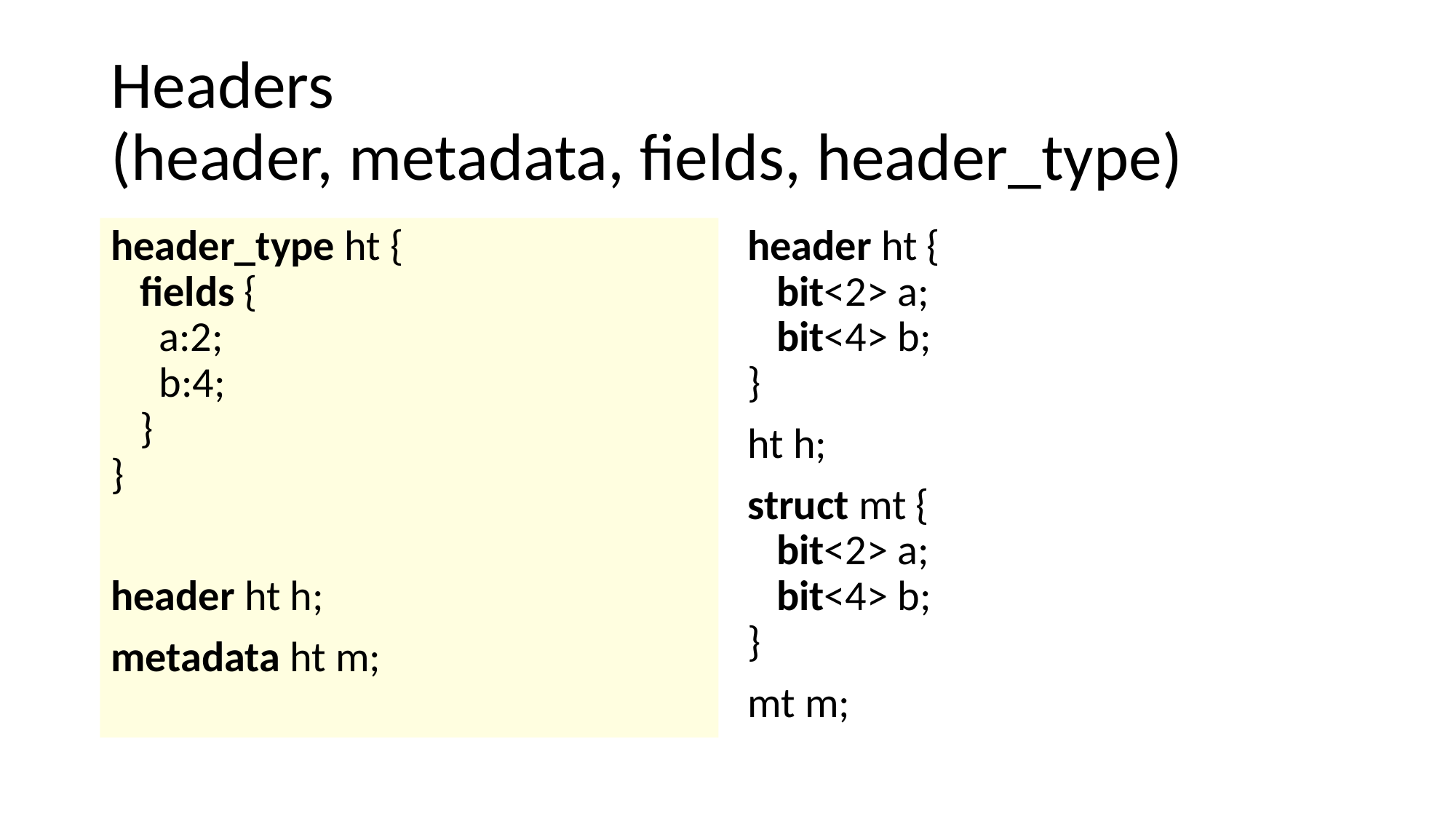

# Headers (header, metadata, fields, header_type)
header_type ht {
   fields {
     a:2;
     b:4;
   }
}

header ht h;
metadata ht m;
header ht {
   bit<2> a;
   bit<4> b;
}
ht h;
struct mt {
   bit<2> a;
   bit<4> b;
}
mt m;